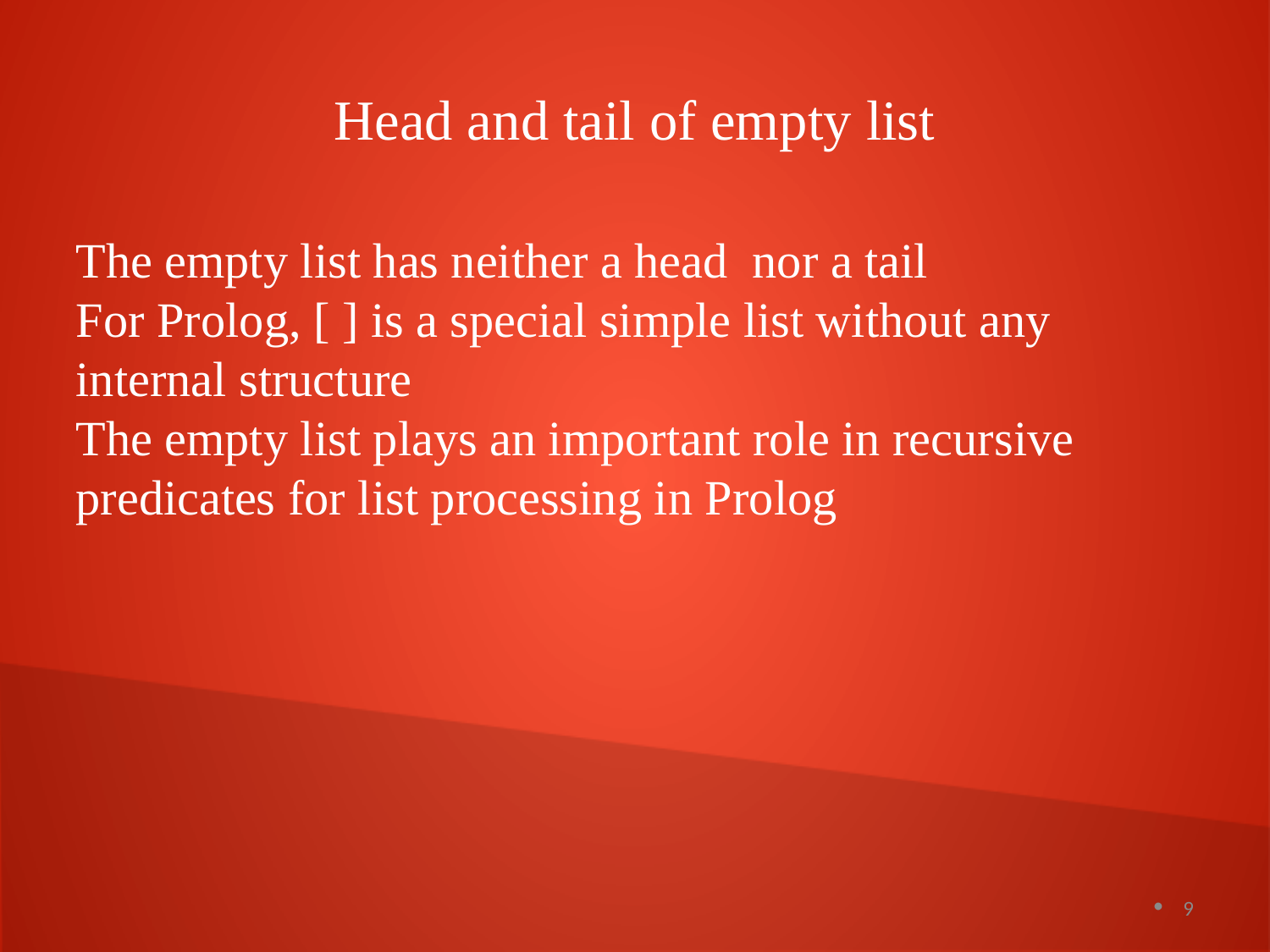

Head and tail of empty list
The empty list has neither a head  nor a tail
For Prolog, [ ] is a special simple list without any internal structure
The empty list plays an important role in recursive predicates for list processing in Prolog

9